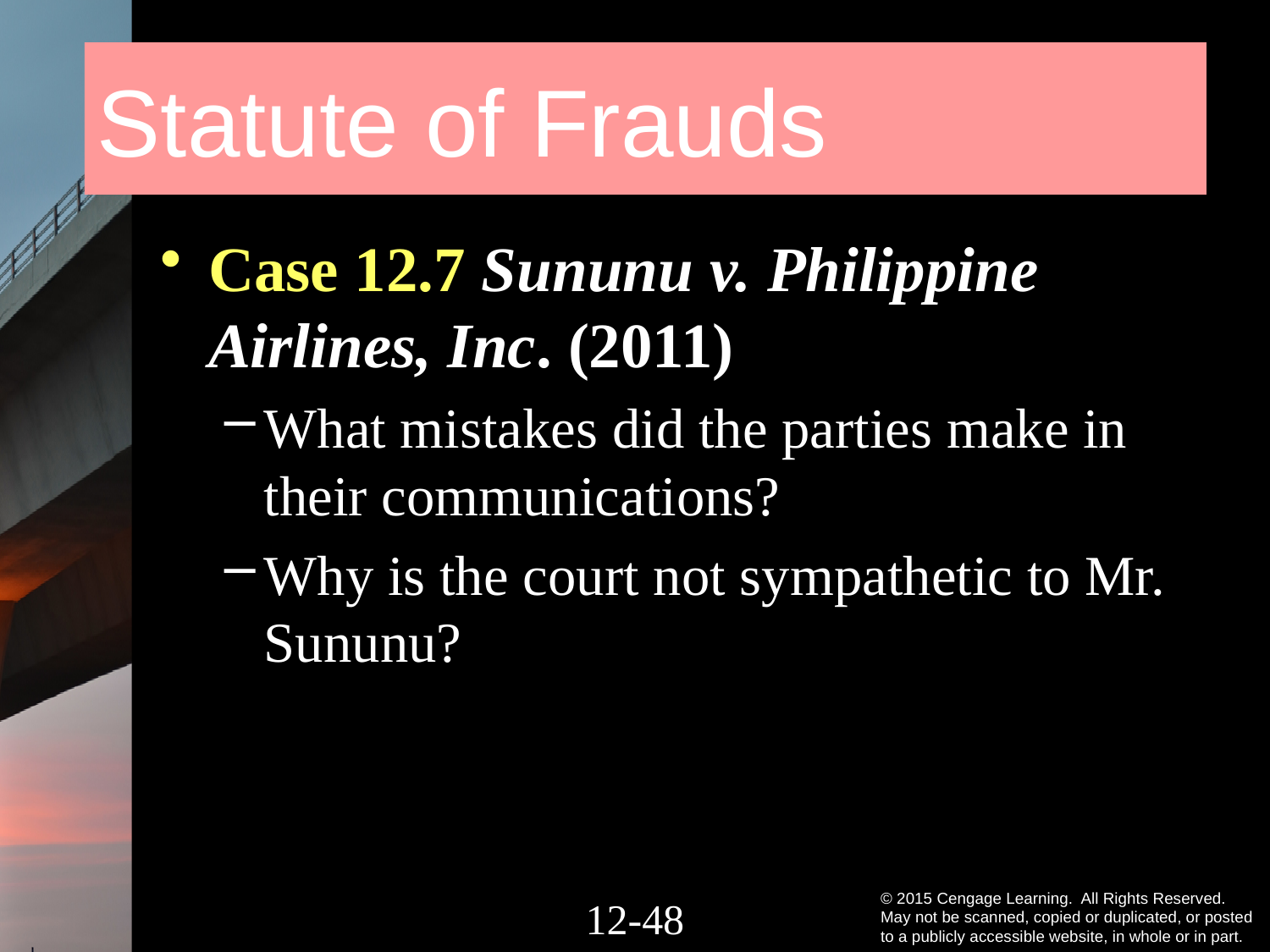

# Statute of Frauds
Case 12.7 Sununu v. Philippine Airlines, Inc. (2011)
What mistakes did the parties make in their communications?
Why is the court not sympathetic to Mr. Sununu?
12-48